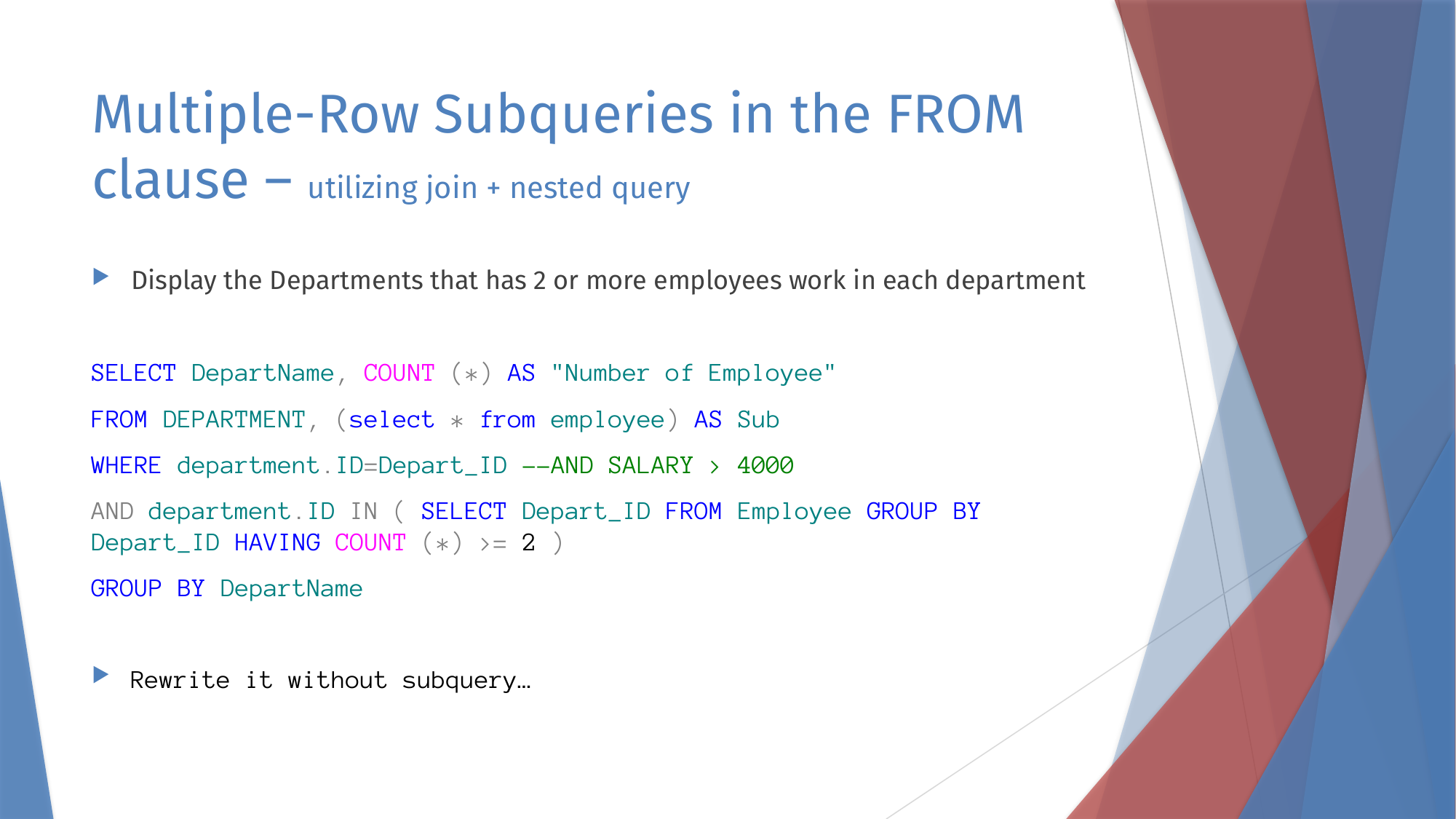

# Multiple-Row Subqueries in the FROM clause – utilizing join + nested query
Display the Departments that has 2 or more employees work in each department

SELECT DepartName, COUNT (*) AS "Number of Employee"
FROM DEPARTMENT, (select * from employee) AS Sub
WHERE department.ID=Depart_ID --AND SALARY > 4000
AND department.ID IN ( SELECT Depart_ID FROM Employee GROUP BY Depart_ID HAVING COUNT (*) >= 2 )
GROUP BY DepartName

Rewrite it without subquery…